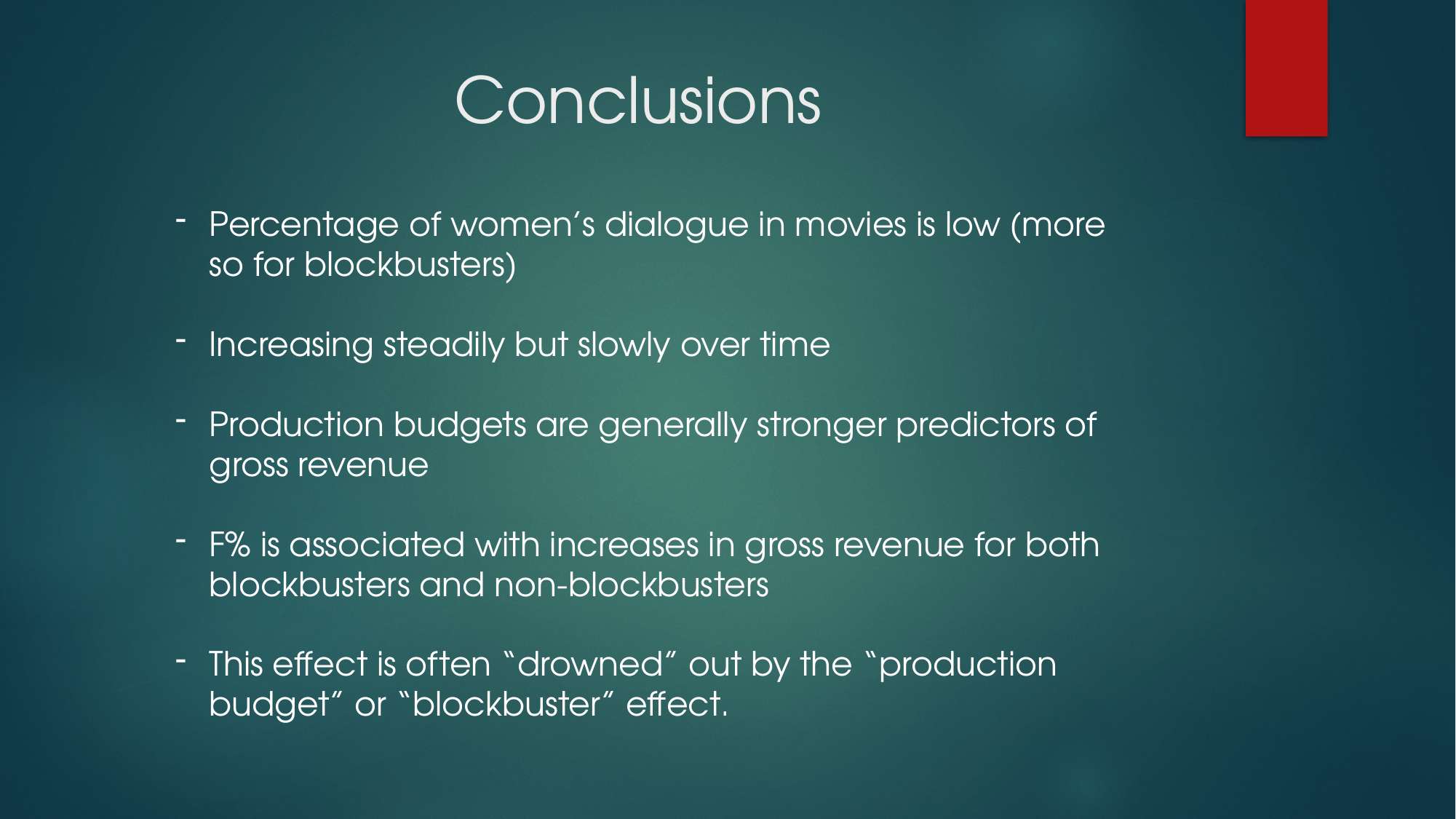

Conclusions
Percentage of women’s dialogue in movies is low (more so for blockbusters)

Increasing steadily but slowly over time

Production budgets are generally stronger predictors of gross revenue

F% is associated with increases in gross revenue for both blockbusters and non-blockbusters

This effect is often “drowned” out by the “production budget” or “blockbuster” effect.